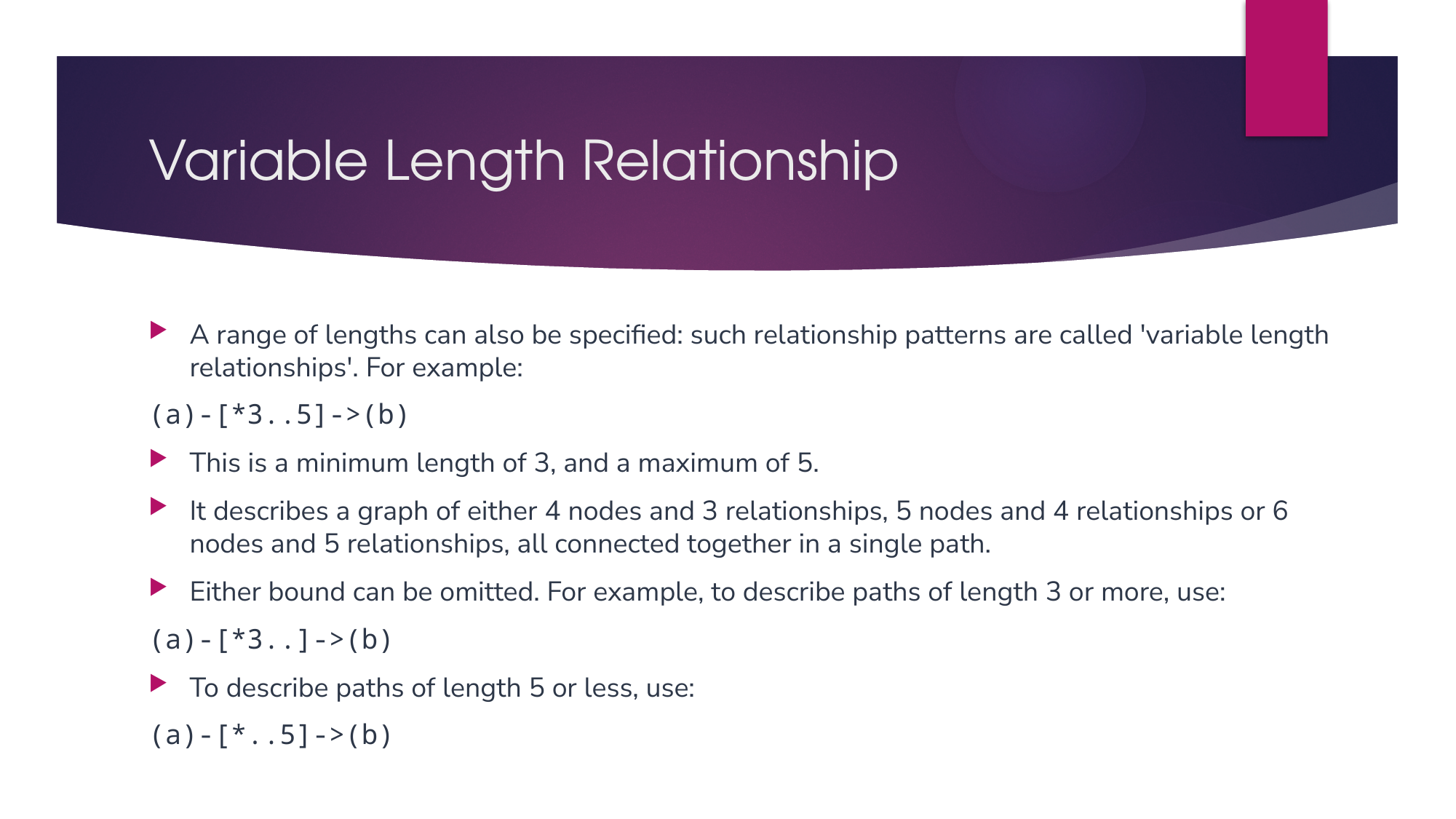

# Variable Length Relationship
A range of lengths can also be specified: such relationship patterns are called 'variable length relationships'. For example:
(a)-[*3..5]->(b)
This is a minimum length of 3, and a maximum of 5.
It describes a graph of either 4 nodes and 3 relationships, 5 nodes and 4 relationships or 6 nodes and 5 relationships, all connected together in a single path.
Either bound can be omitted. For example, to describe paths of length 3 or more, use:
(a)-[*3..]->(b)
To describe paths of length 5 or less, use:
(a)-[*..5]->(b)